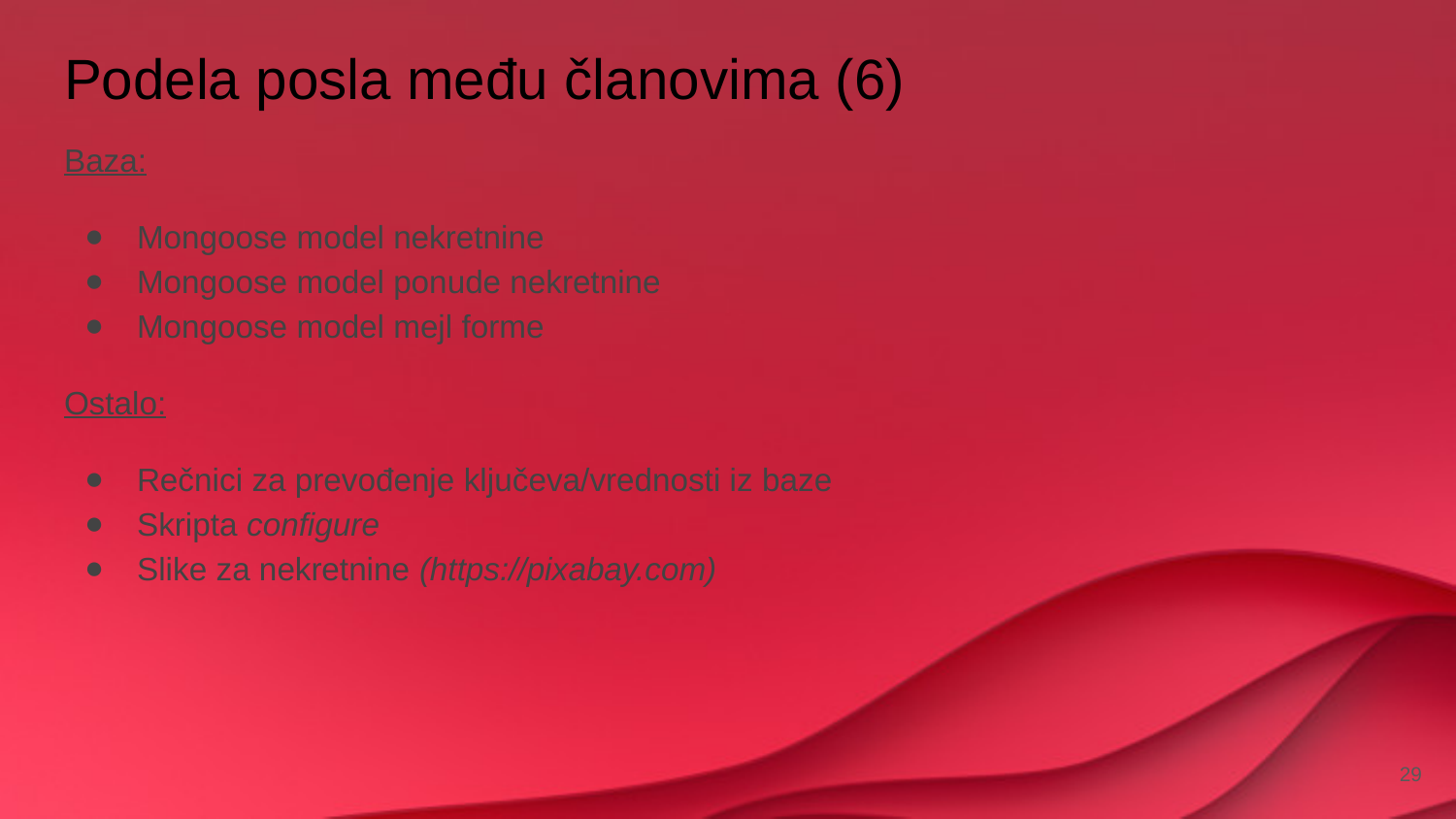

# Podela posla među članovima (6)
Baza:
Mongoose model nekretnine
Mongoose model ponude nekretnine
Mongoose model mejl forme
Ostalo:
Rečnici za prevođenje ključeva/vrednosti iz baze
Skripta configure
Slike za nekretnine (https://pixabay.com)

29